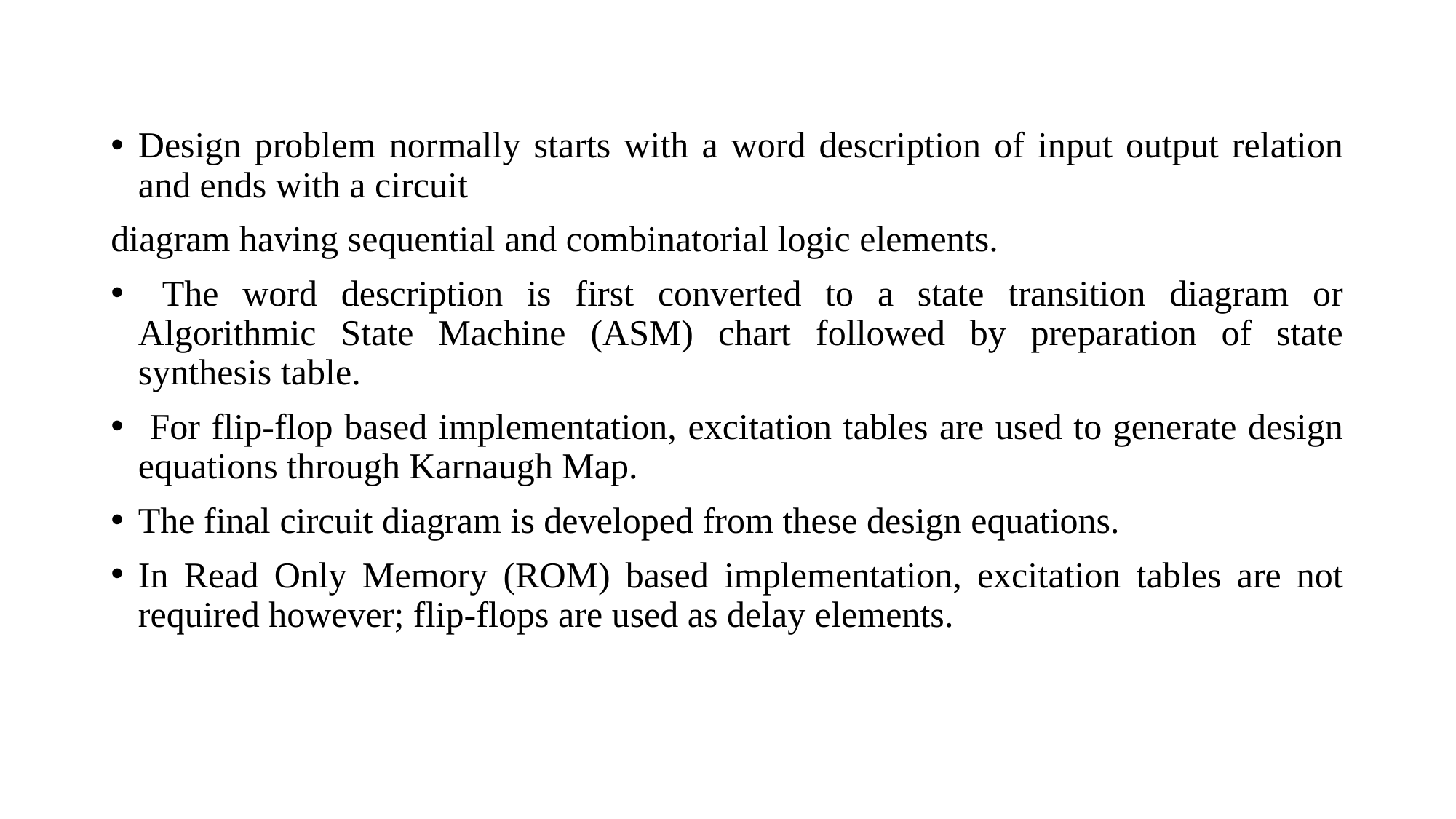

Design problem normally starts with a word description of input output relation and ends with a circuit
diagram having sequential and combinatorial logic elements.
 The word description is first converted to a state transition diagram or Algorithmic State Machine (ASM) chart followed by preparation of state synthesis table.
 For flip-flop based implementation, excitation tables are used to generate design equations through Karnaugh Map.
The final circuit diagram is developed from these design equations.
In Read Only Memory (ROM) based implementation, excitation tables are not required however; flip-flops are used as delay elements.